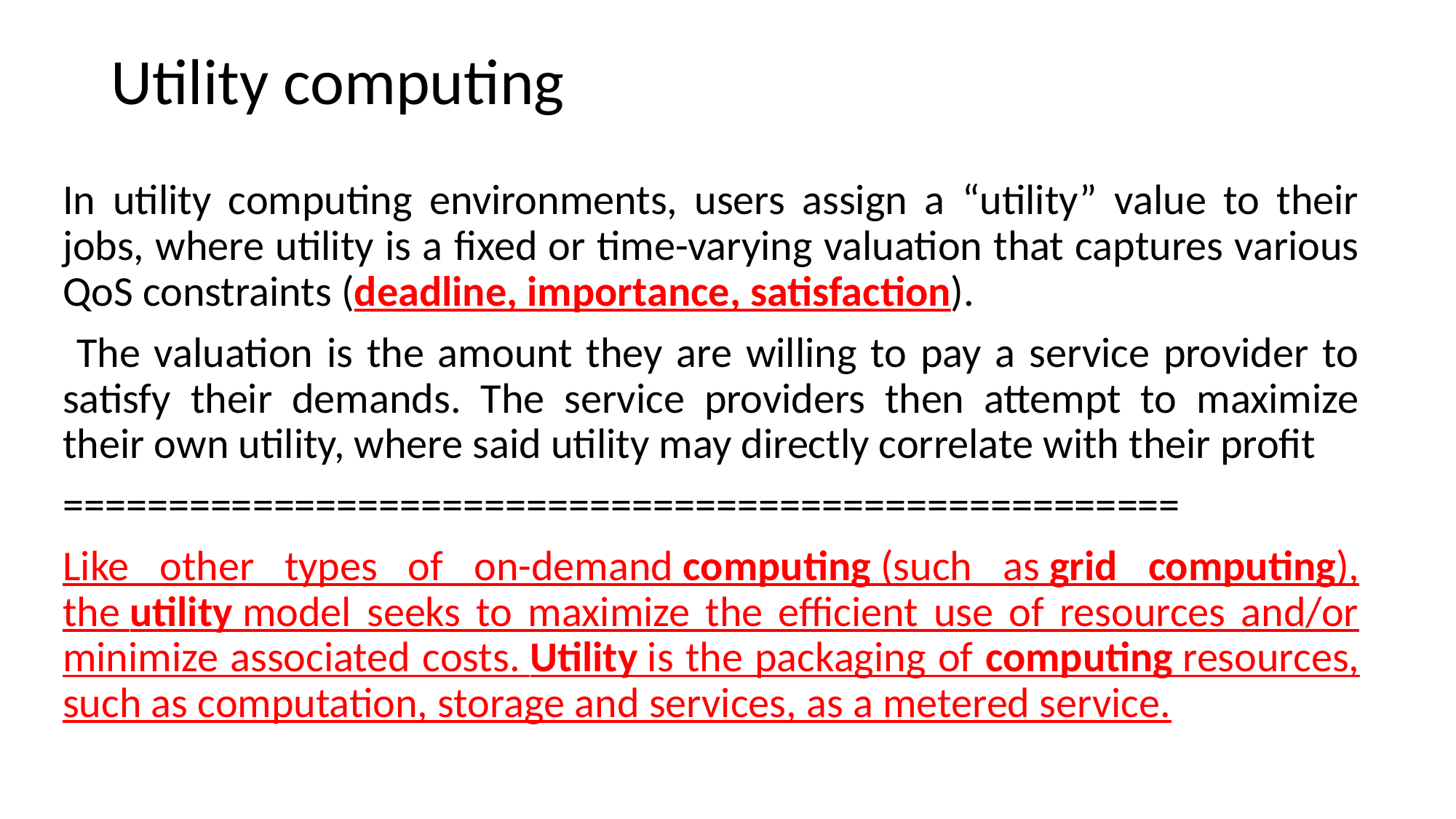

Utility computing
In utility computing environments, users assign a “utility” value to their jobs, where utility is a ﬁxed or time-varying valuation that captures various QoS constraints (deadline, importance, satisfaction).
 The valuation is the amount they are willing to pay a service provider to satisfy their demands. The service providers then attempt to maximize their own utility, where said utility may directly correlate with their profit
=====================================================
Like other types of on-demand computing (such as grid computing), the utility model seeks to maximize the efficient use of resources and/or minimize associated costs. Utility is the packaging of computing resources, such as computation, storage and services, as a metered service.